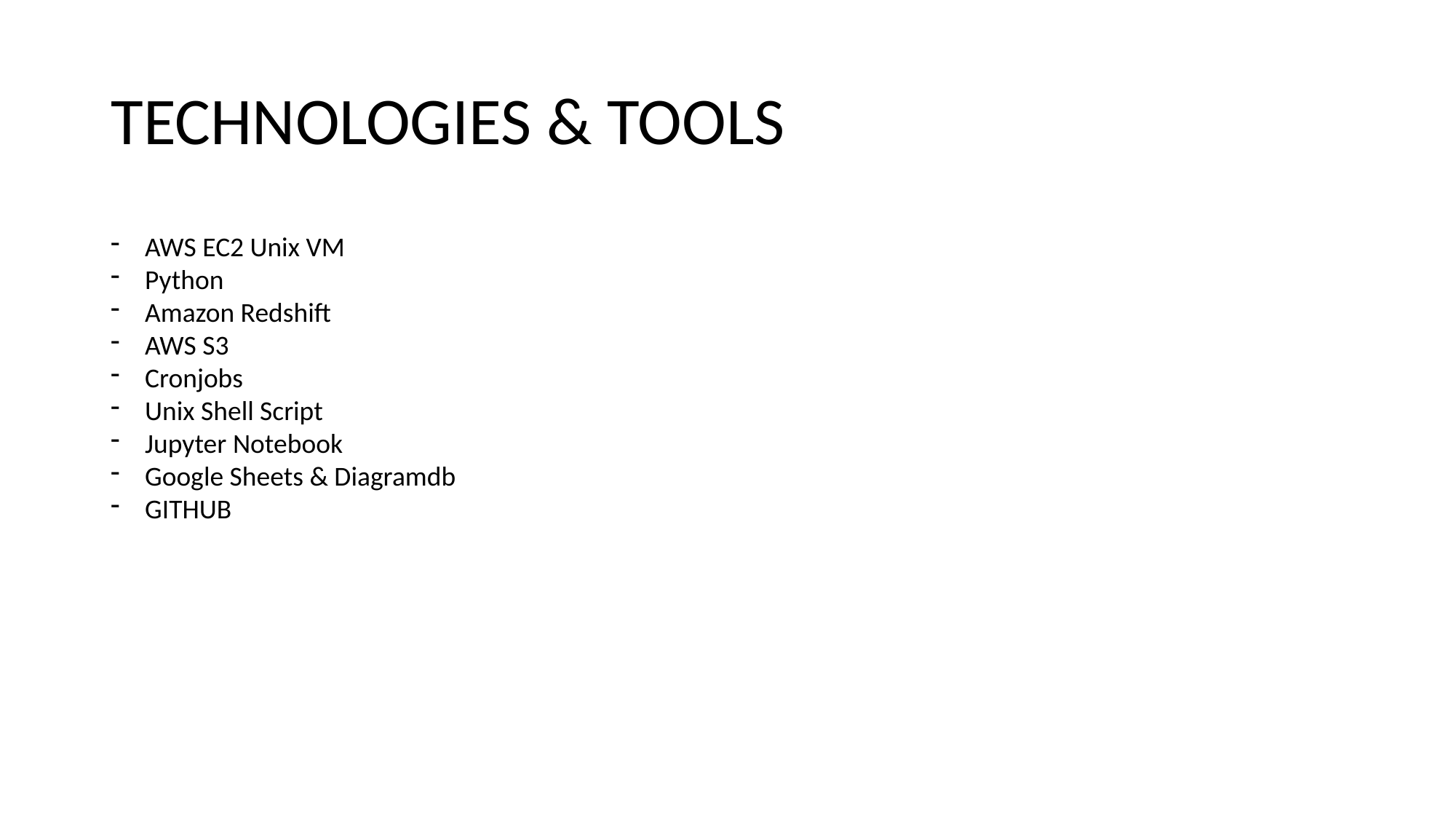

# TECHNOLOGIES & TOOLS
AWS EC2 Unix VM
Python
Amazon Redshift
AWS S3
Cronjobs
Unix Shell Script
Jupyter Notebook
Google Sheets & Diagramdb
GITHUB